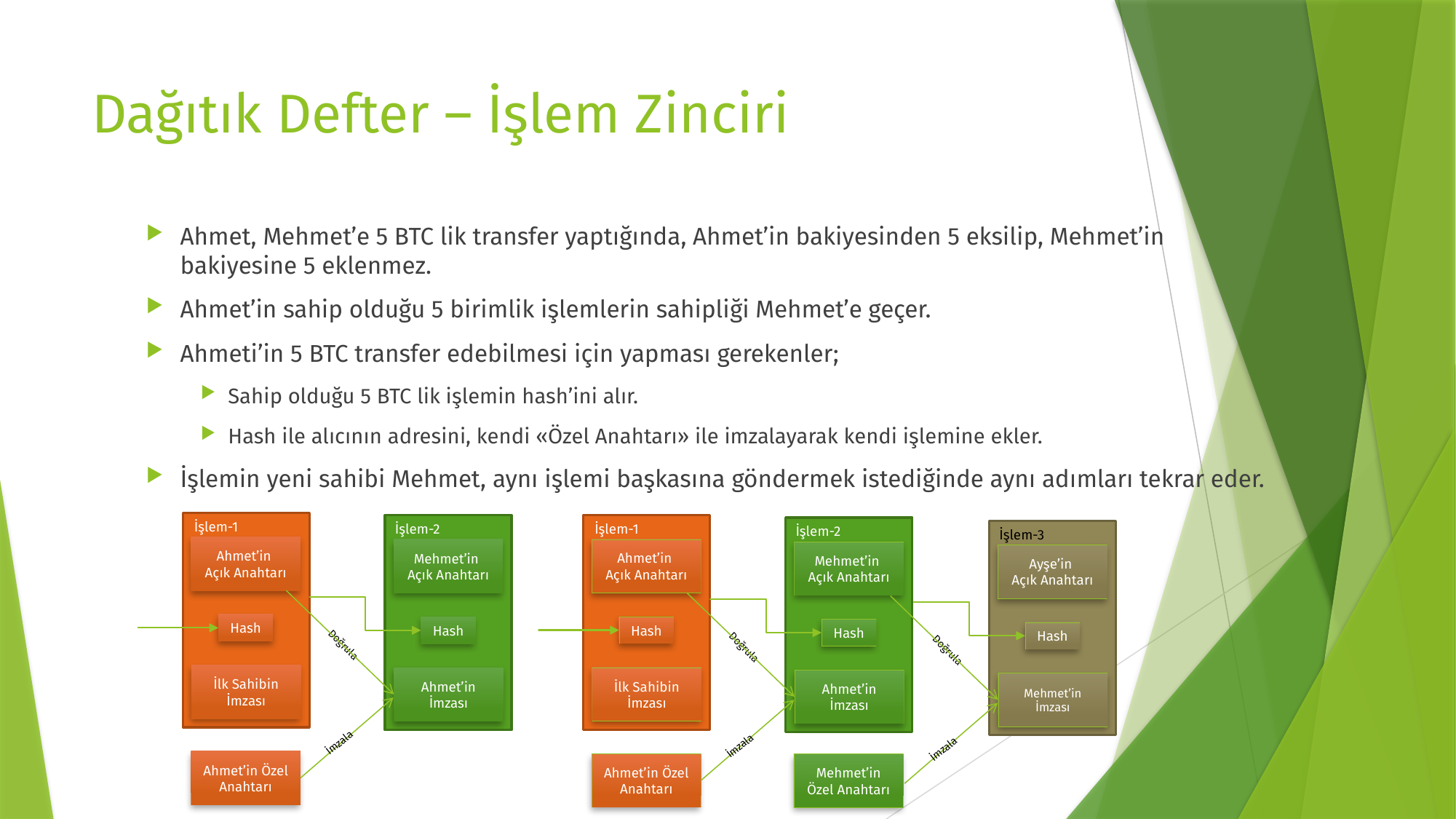

# Dağıtık Defter – İşlem Zinciri
Ahmet, Mehmet’e 5 BTC lik transfer yaptığında, Ahmet’in bakiyesinden 5 eksilip, Mehmet’in bakiyesine 5 eklenmez.
Ahmet’in sahip olduğu 5 birimlik işlemlerin sahipliği Mehmet’e geçer.
Ahmeti’in 5 BTC transfer edebilmesi için yapması gerekenler;
Sahip olduğu 5 BTC lik işlemin hash’ini alır.
Hash ile alıcının adresini, kendi «Özel Anahtarı» ile imzalayarak kendi işlemine ekler.
İşlemin yeni sahibi Mehmet, aynı işlemi başkasına göndermek istediğinde aynı adımları tekrar eder.

Ahmet’in
Açık Anahtarı
Hash
İlk Sahibin İmzası
İşlem-1
İşlem-2

Mehmet’in
Açık Anahtarı
Hash
Ahmet’in İmzası
Doğrula
İmzala
Ahmet’in Özel Anahtarı

Ahmet’in
Açık Anahtarı
Hash
İlk Sahibin İmzası
İşlem-1
İşlem-2

Mehmet’in
Açık Anahtarı
Hash
Ahmet’in İmzası
Doğrula
İmzala
Ahmet’in Özel Anahtarı
İşlem-3

Ayşe’in
Açık Anahtarı
Hash
Mehmet’in İmzası
Doğrula
İmzala
Mehmet’in Özel Anahtarı